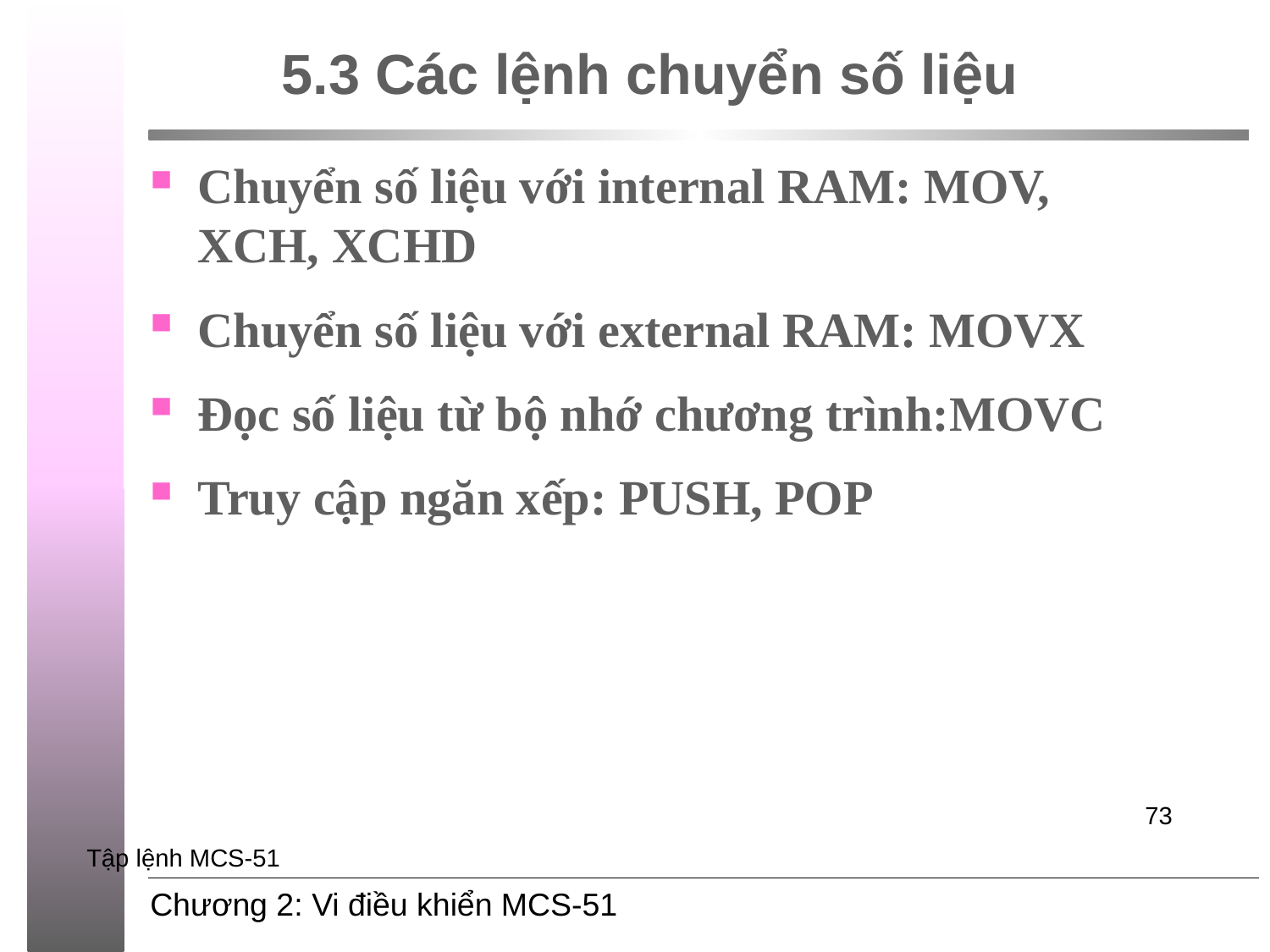

# 5.3 Các lệnh chuyển số liệu
Chuyển số liệu với internal RAM: MOV, XCH, XCHD
Chuyển số liệu với external RAM: MOVX
Đọc số liệu từ bộ nhớ chương trình:MOVC
Truy cập ngăn xếp: PUSH, POP

73
Tập lệnh MCS-51